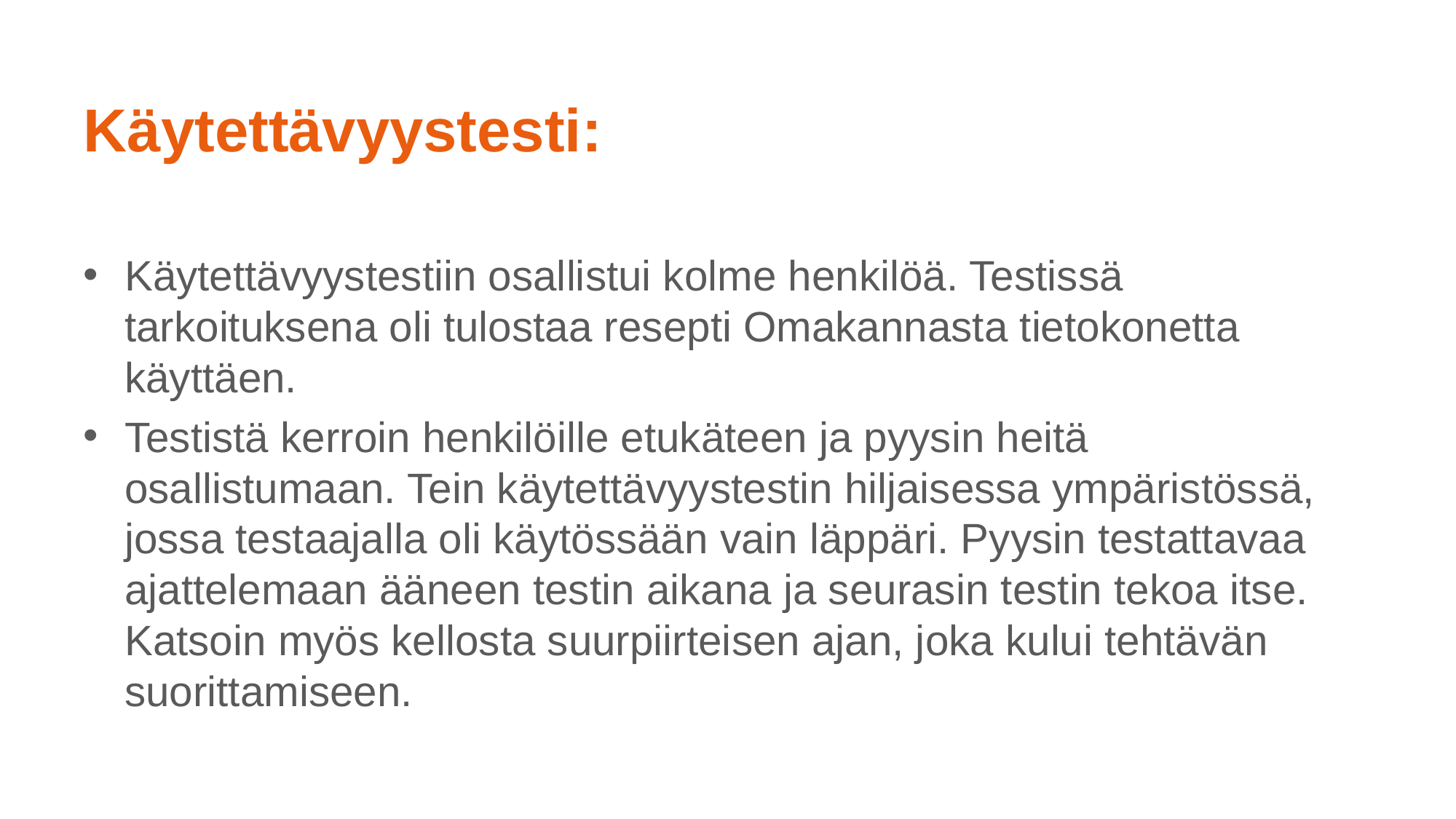

# Käytettävyystesti:

Käytettävyystestiin osallistui kolme henkilöä. Testissä tarkoituksena oli tulostaa resepti Omakannasta tietokonetta käyttäen.
Testistä kerroin henkilöille etukäteen ja pyysin heitä osallistumaan. Tein käytettävyystestin hiljaisessa ympäristössä, jossa testaajalla oli käytössään vain läppäri. Pyysin testattavaa ajattelemaan ääneen testin aikana ja seurasin testin tekoa itse. Katsoin myös kellosta suurpiirteisen ajan, joka kului tehtävän suorittamiseen.